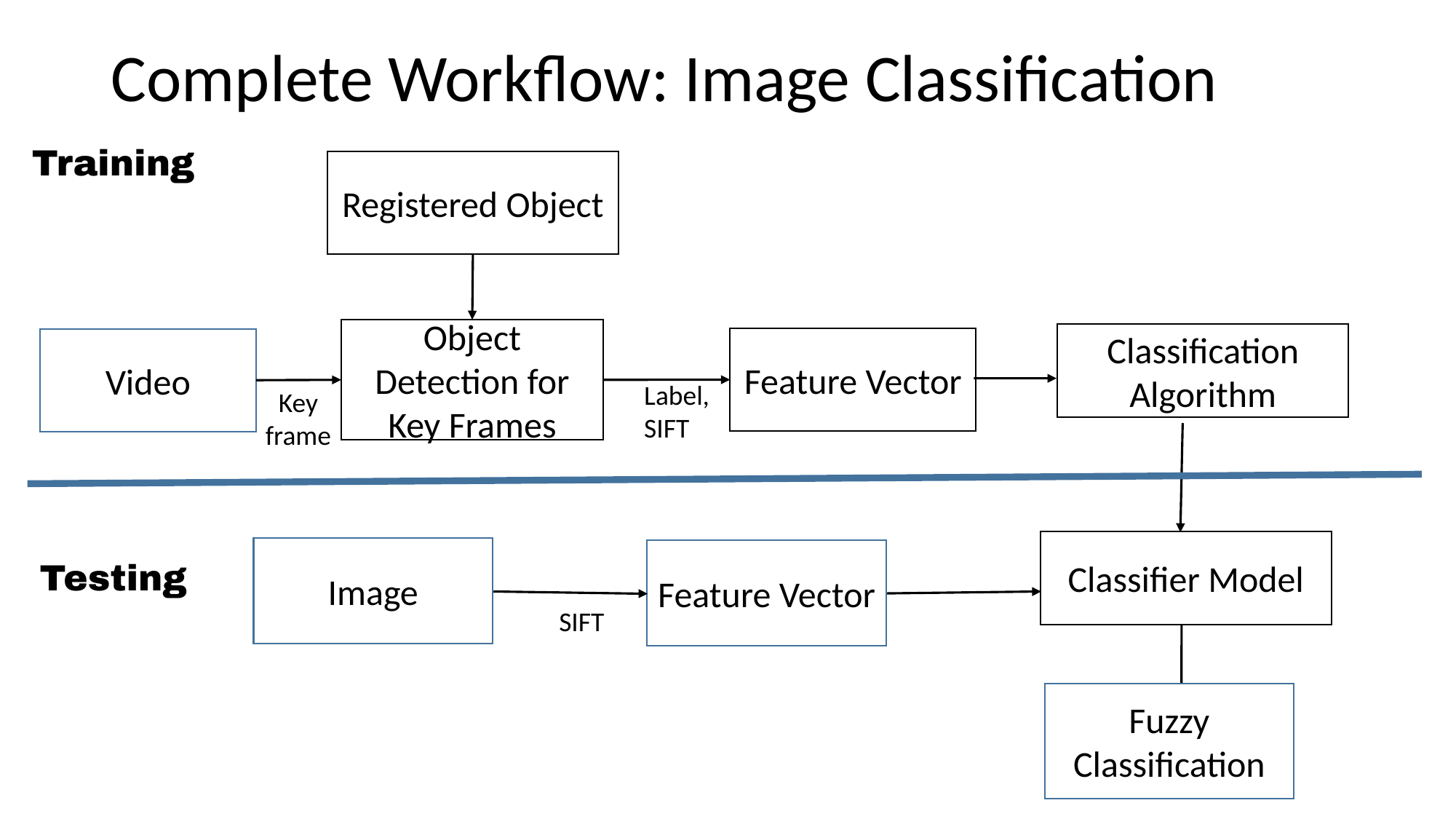

# Complete Workflow: Image Classification
Training
Registered Object
Object Detection for
Key Frames
Classification Algorithm
Feature Vector
Video
Label, SIFT​
Key
frame
Classifier Model
Image
Feature Vector
Testing
SIFT
Fuzzy Classification